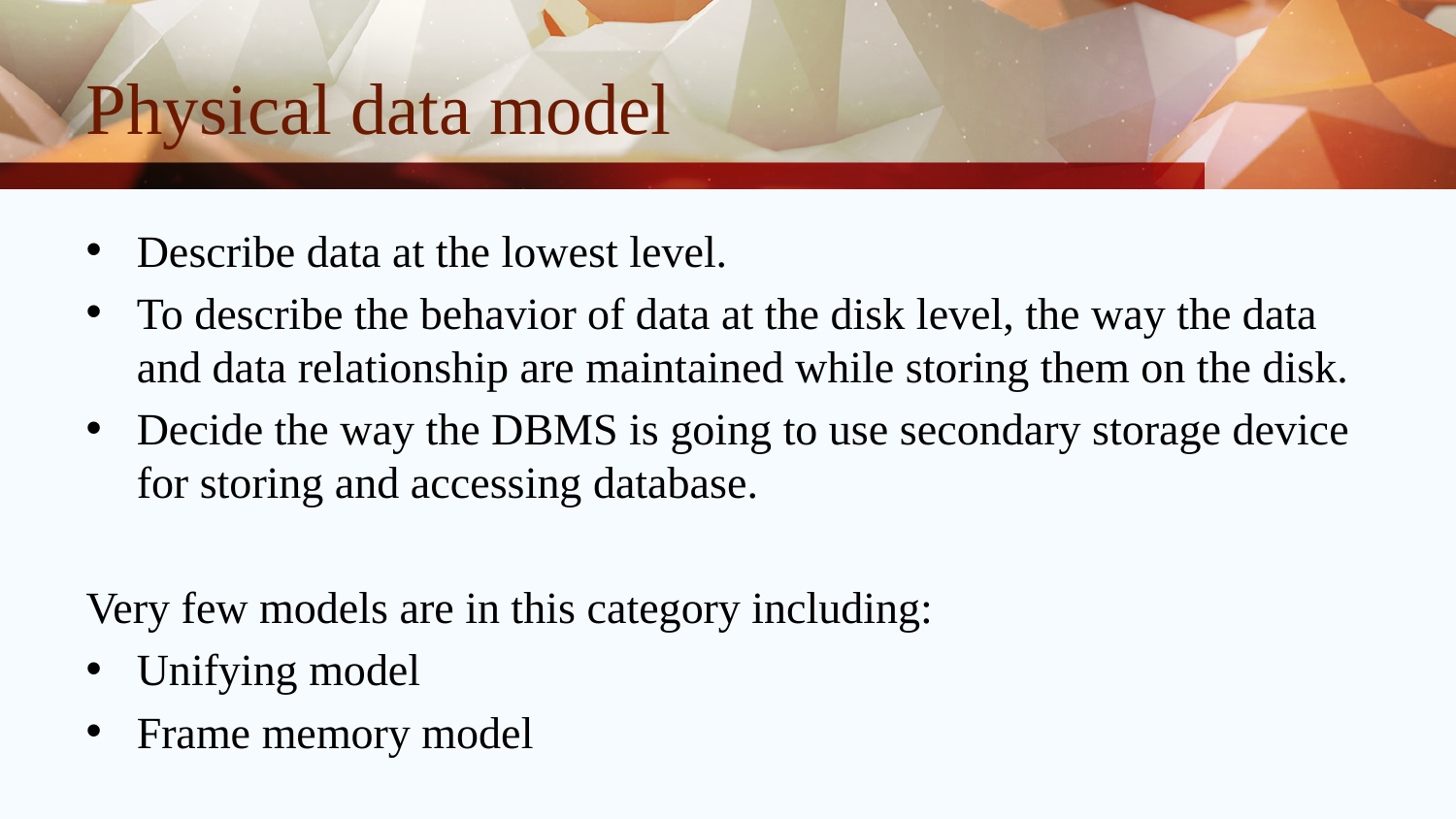

# Physical data model
Describe data at the lowest level.
To describe the behavior of data at the disk level, the way the data and data relationship are maintained while storing them on the disk.
Decide the way the DBMS is going to use secondary storage device for storing and accessing database.

Very few models are in this category including:
Unifying model
Frame memory model